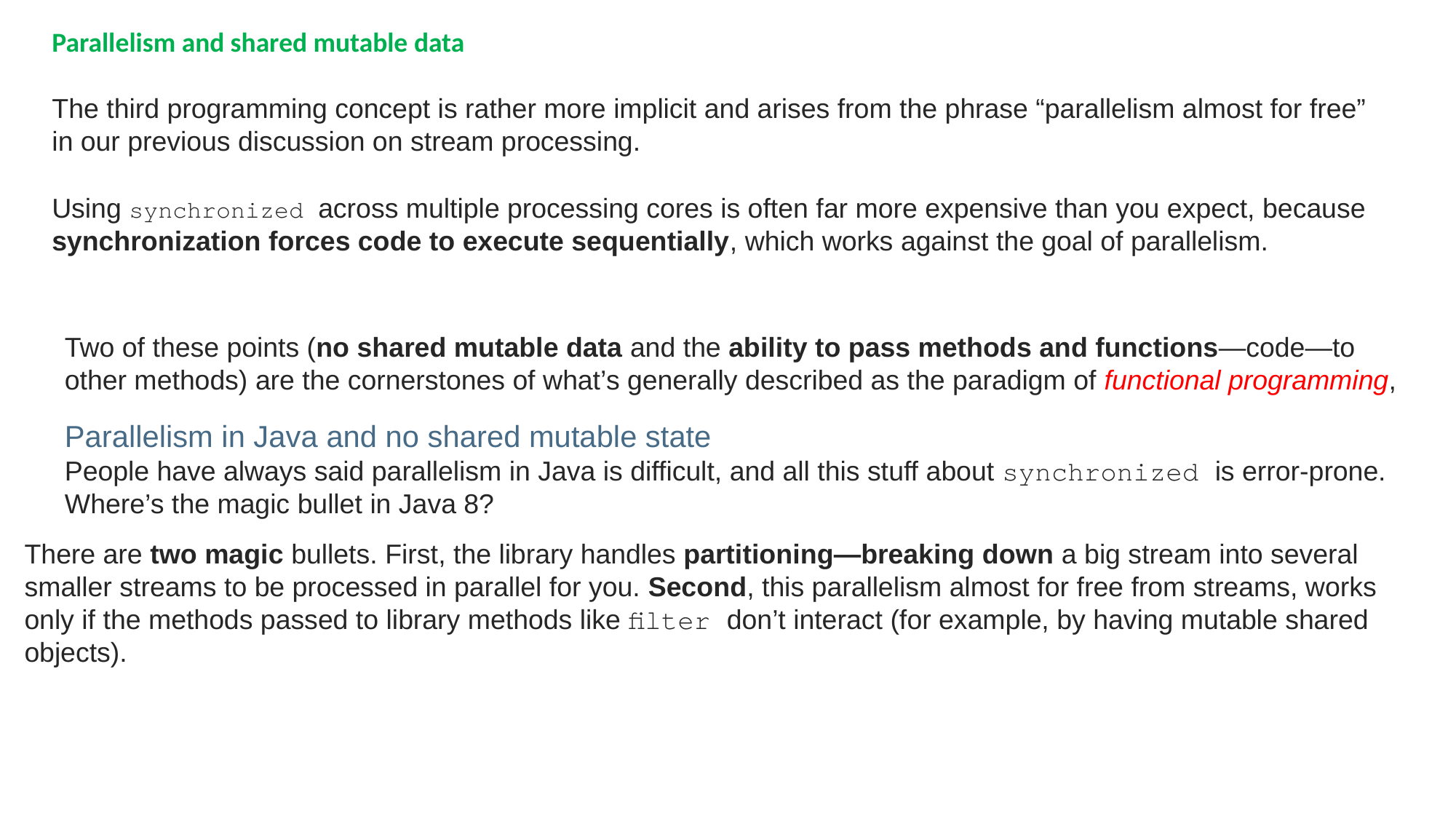

Parallelism and shared mutable data
The third programming concept is rather more implicit and arises from the phrase “parallelism almost for free” in our previous discussion on stream processing.
Using synchronized across multiple processing cores is often far more expensive than you expect, because synchronization forces code to execute sequentially, which works against the goal of parallelism.
Two of these points (no shared mutable data and the ability to pass methods and functions—code—to other methods) are the cornerstones of what’s generally described as the paradigm of functional programming,
Parallelism in Java and no shared mutable state
People have always said parallelism in Java is difficult, and all this stuff about synchronized is error-prone. Where’s the magic bullet in Java 8?
There are two magic bullets. First, the library handles partitioning—breaking down a big stream into several smaller streams to be processed in parallel for you. Second, this parallelism almost for free from streams, works only if the methods passed to library methods like filter don’t interact (for example, by having mutable shared
objects).